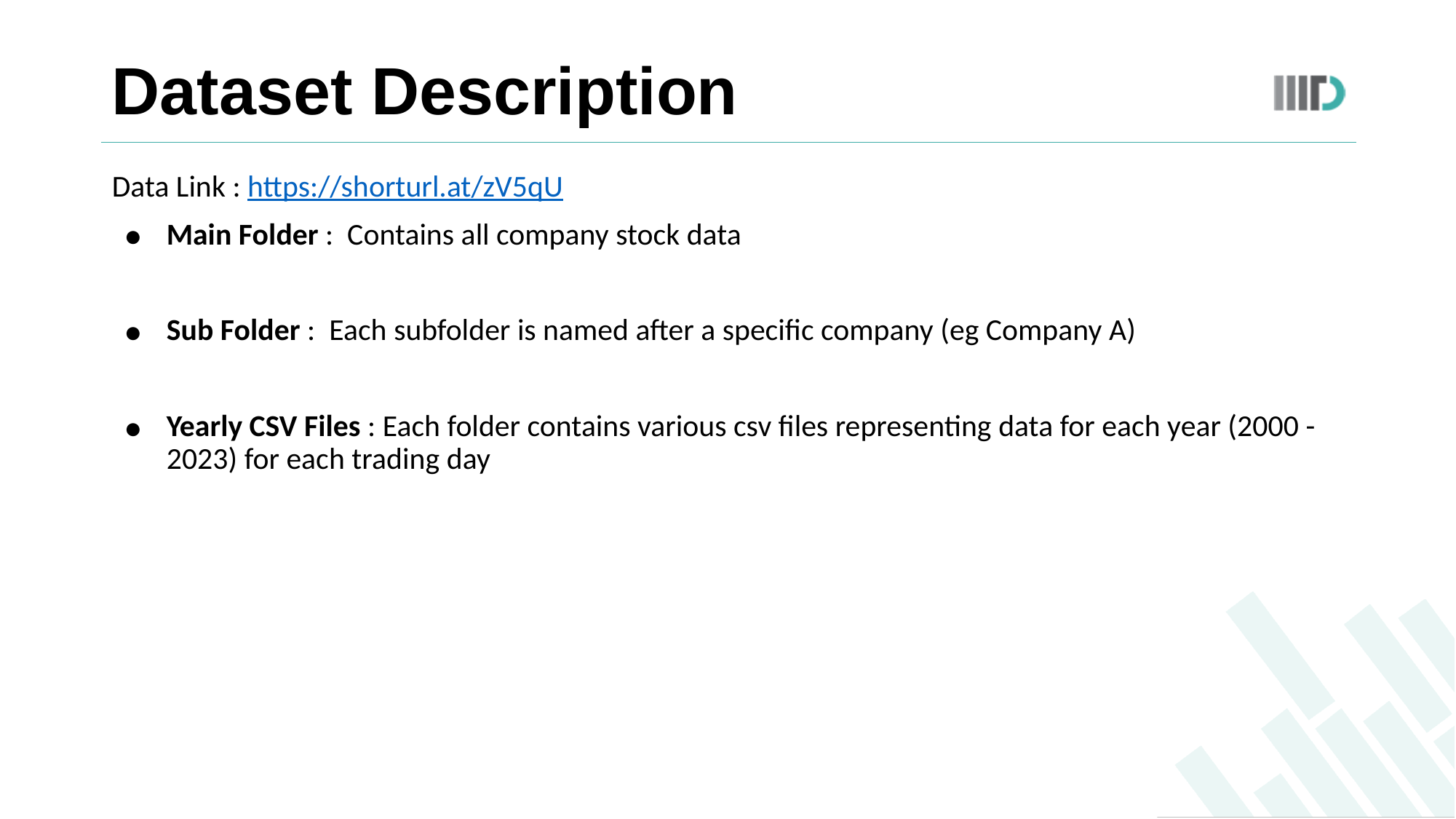

# Dataset Description
Data Link : https://shorturl.at/zV5qU
Main Folder :  Contains all company stock data

Sub Folder :  Each subfolder is named after a specific company (eg Company A)

Yearly CSV Files : Each folder contains various csv files representing data for each year (2000 - 2023) for each trading day